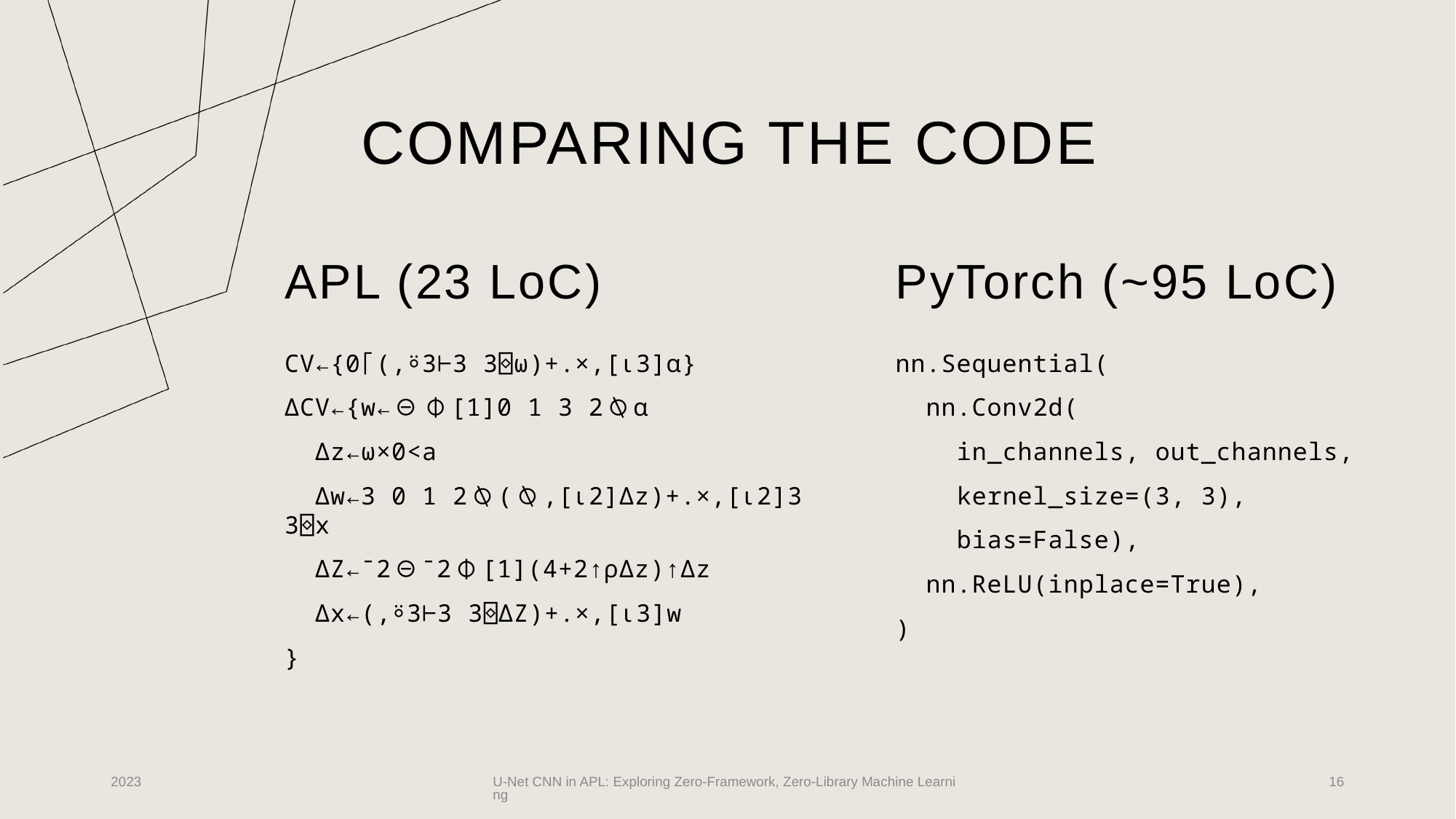

# Comparing the Code
APL (23 LoC)
PyTorch (~95 LoC)
CV←{0⌈(,⍤3⊢3 3⌺⍵)+.×,[⍳3]⍺}
∆CV←{w←⊖⌽[1]0 1 3 2⍉⍺
  ∆z←⍵×0<a
  ∆w←3 0 1 2⍉(⍉,[⍳2]∆z)+.×,[⍳2]3 3⌺x
  ∆Z←¯2⊖¯2⌽[1](4+2↑⍴∆z)↑∆z
  ∆x←(,⍤3⊢3 3⌺∆Z)+.×,[⍳3]w
}

nn.Sequential(
  nn.Conv2d(
    in_channels, out_channels,
    kernel_size=(3, 3),
    bias=False),
  nn.ReLU(inplace=True),
)
2023
U-Net CNN in APL: Exploring Zero-Framework, Zero-Library Machine Learning
16